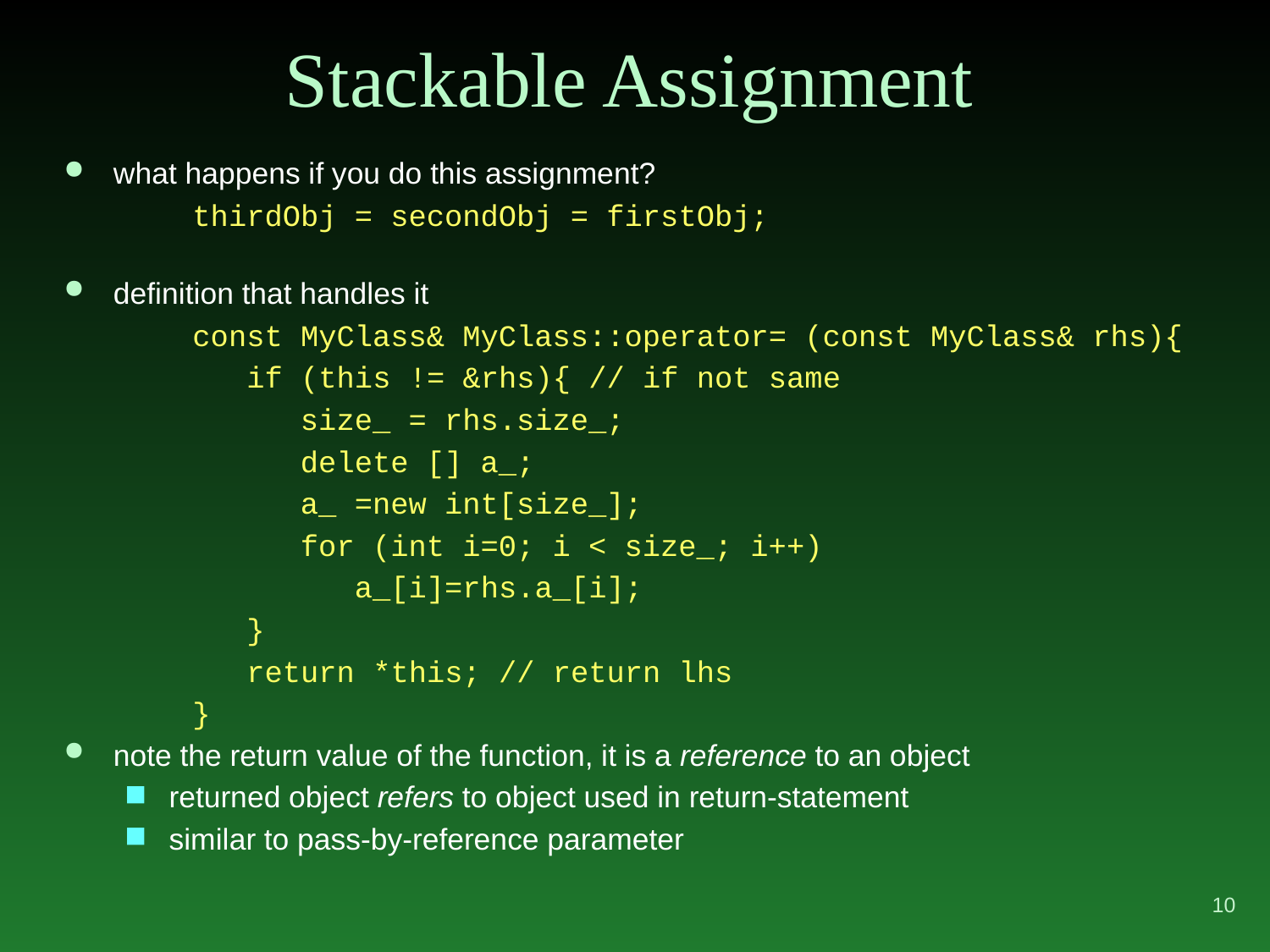

# Stackable Assignment
what happens if you do this assignment?
thirdObj = secondObj = firstObj;
definition that handles it
const MyClass& MyClass::operator= (const MyClass& rhs){
   if (this != &rhs){ // if not same
      size_ = rhs.size_;
      delete [] a_;
      a_ =new int[size_];
      for (int i=0; i < size_; i++)
         a_[i]=rhs.a_[i];
   }
   return *this; // return lhs
}
note the return value of the function, it is a reference to an object
returned object refers to object used in return-statement
similar to pass-by-reference parameter
10